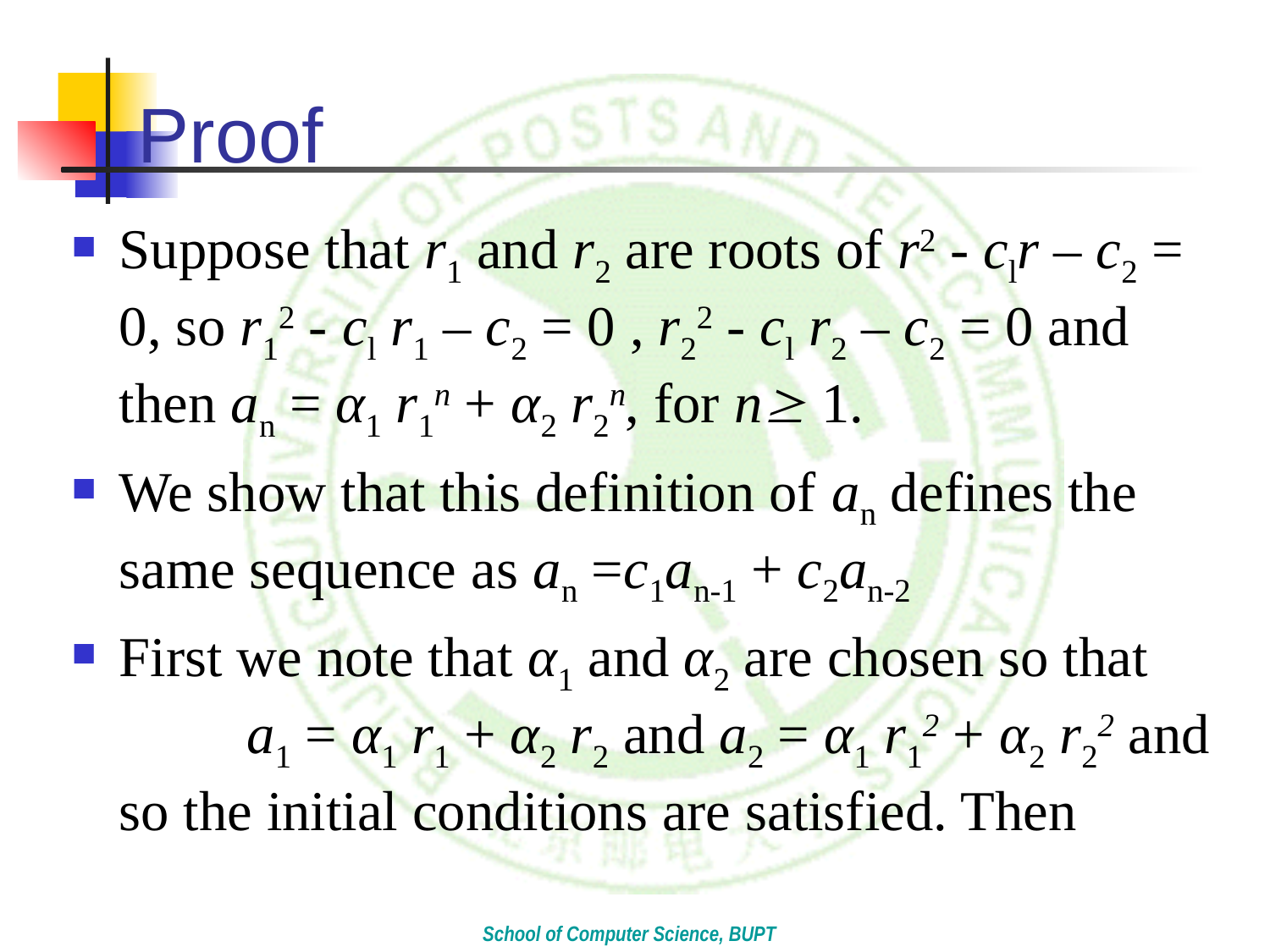

# Proof
Suppose that r1 and r2 are roots of r2 - clr – c2 = 0, so r12 - cl r1 – c2 = 0 , r22 - cl r2 – c2 = 0 and then an = α1 r1n + α2 r2n, for n≥ 1.
We show that this definition of an defines the same sequence as an =c1an-1 + c2an-2
First we note that α1 and α2 are chosen so that                a1 = α1 r1 + α2 r2 and a2 = α1 r12 + α2 r22 and so the initial conditions are satisfied. Then

School of Computer Science, BUPT